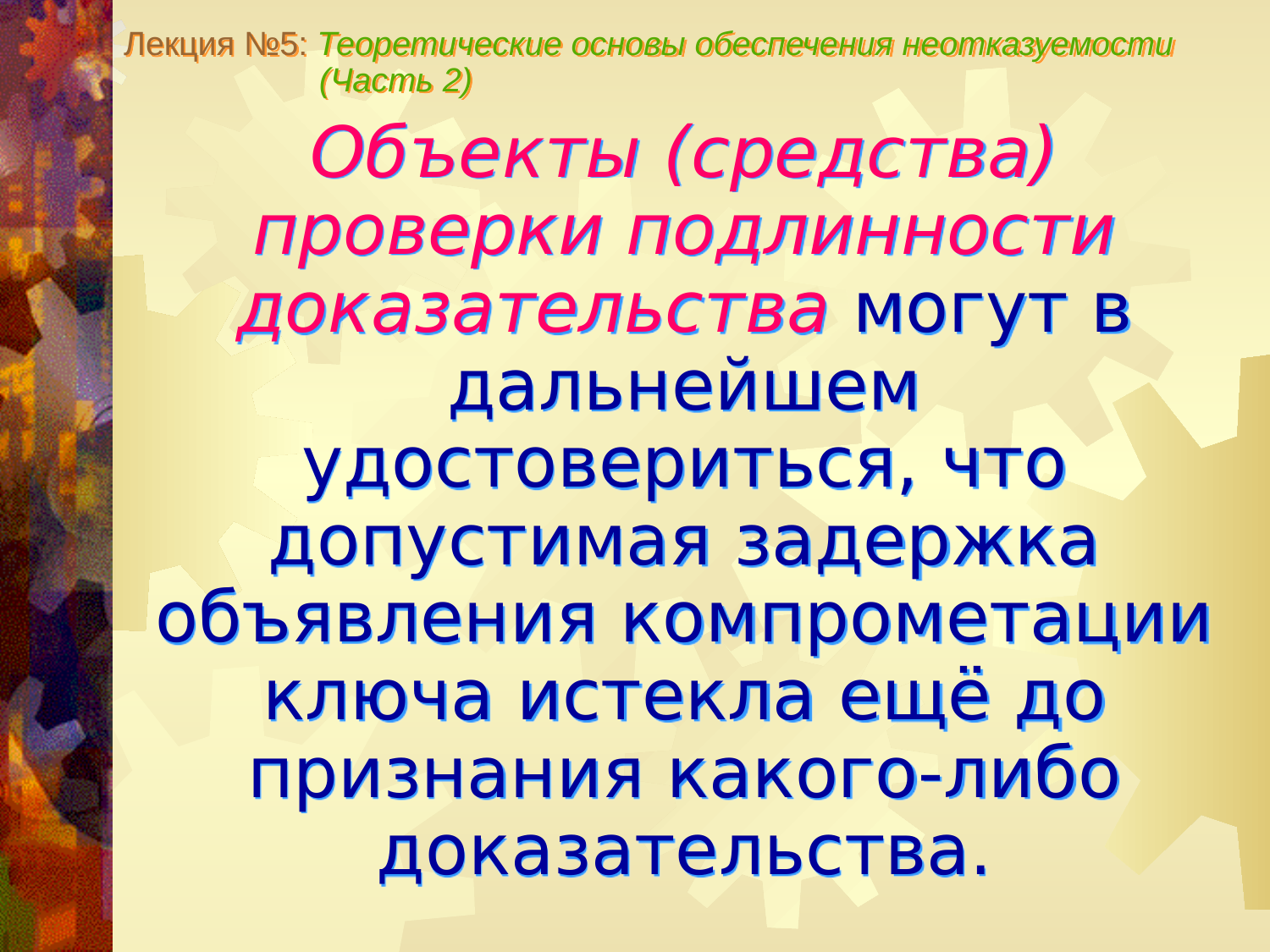

Лекция №5: Теоретические основы обеспечения неотказуемости
                       (Часть 2)
Объекты (средства) проверки подлинности доказательства могут в дальнейшем удостовериться, что допустимая задержка объявления компрометации ключа истекла ещё до признания какого-либо доказательства.